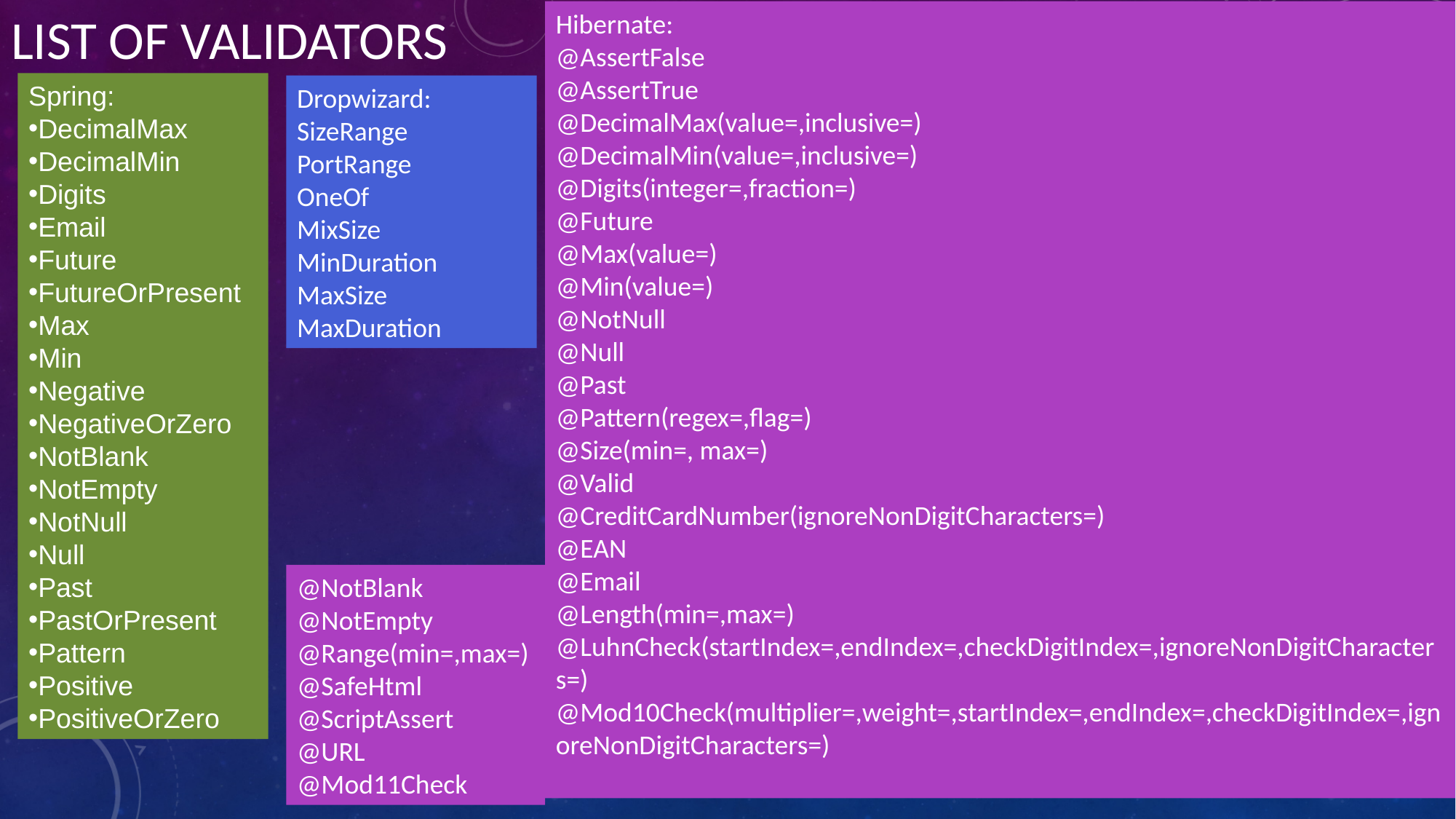

# List of validators
Hibernate:
@AssertFalse
@AssertTrue
@DecimalMax(value=,inclusive=)
@DecimalMin(value=,inclusive=)
@Digits(integer=,fraction=)
@Future
@Max(value=)
@Min(value=)
@NotNull
@Null
@Past
@Pattern(regex=,flag=)
@Size(min=, max=)
@Valid
@CreditCardNumber(ignoreNonDigitCharacters=)
@EAN
@Email
@Length(min=,max=)
@LuhnCheck(startIndex=,endIndex=,checkDigitIndex=,ignoreNonDigitCharacters=)
@Mod10Check(multiplier=,weight=,startIndex=,endIndex=,checkDigitIndex=,ignoreNonDigitCharacters=)

Spring:
DecimalMax
DecimalMin
Digits
Email
Future
FutureOrPresent
Max
Min
Negative
NegativeOrZero
NotBlank
NotEmpty
NotNull
Null
Past
PastOrPresent
Pattern
Positive
PositiveOrZero
Dropwizard:
SizeRange
PortRange
OneOf
MixSize
MinDuration
MaxSize
MaxDuration
@NotBlank
@NotEmpty
@Range(min=,max=)
@SafeHtml
@ScriptAssert
@URL
@Mod11Check
35